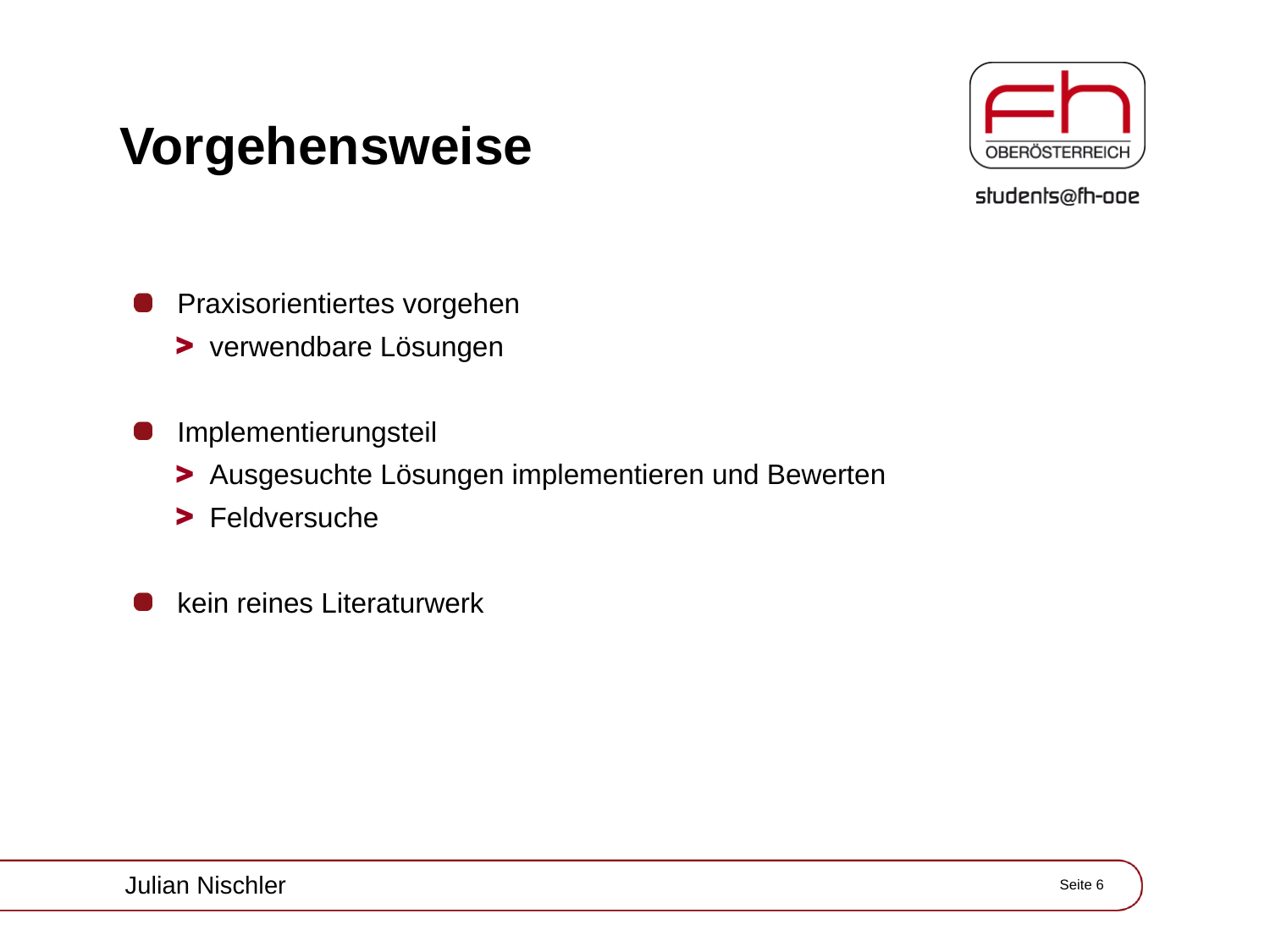

# Vorgehensweise

Praxisorientiertes vorgehen
verwendbare Lösungen

Implementierungsteil
Ausgesuchte Lösungen implementieren und Bewerten
Feldversuche

kein reines Literaturwerk

Julian Nischler
Seite 6